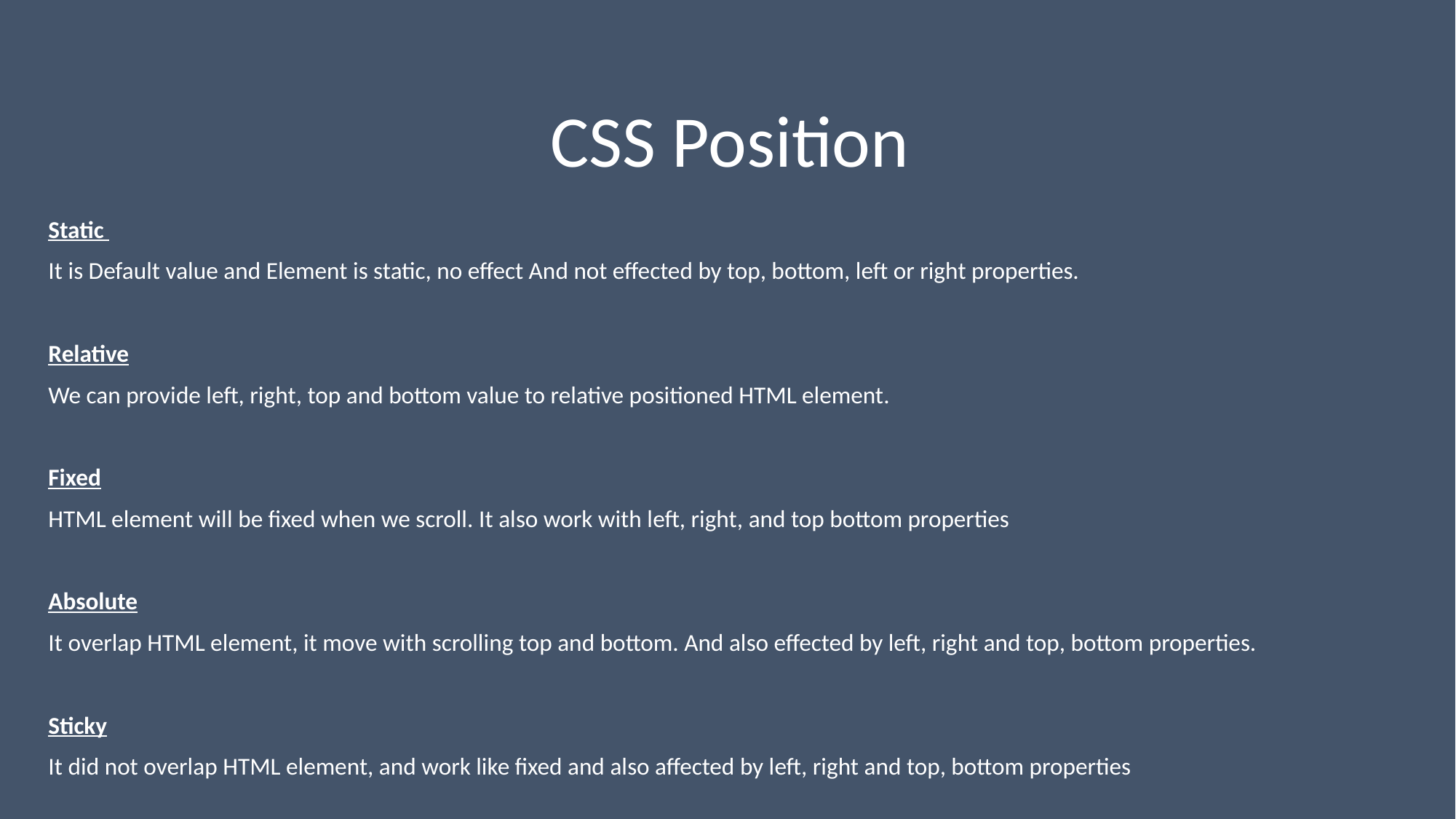

# CSS Position
Static
It is Default value and Element is static, no effect And not effected by top, bottom, left or right properties.

Relative
We can provide left, right, top and bottom value to relative positioned HTML element.

Fixed
HTML element will be fixed when we scroll. It also work with left, right, and top bottom properties

Absolute
It overlap HTML element, it move with scrolling top and bottom. And also effected by left, right and top, bottom properties.

Sticky
It did not overlap HTML element, and work like fixed and also affected by left, right and top, bottom properties